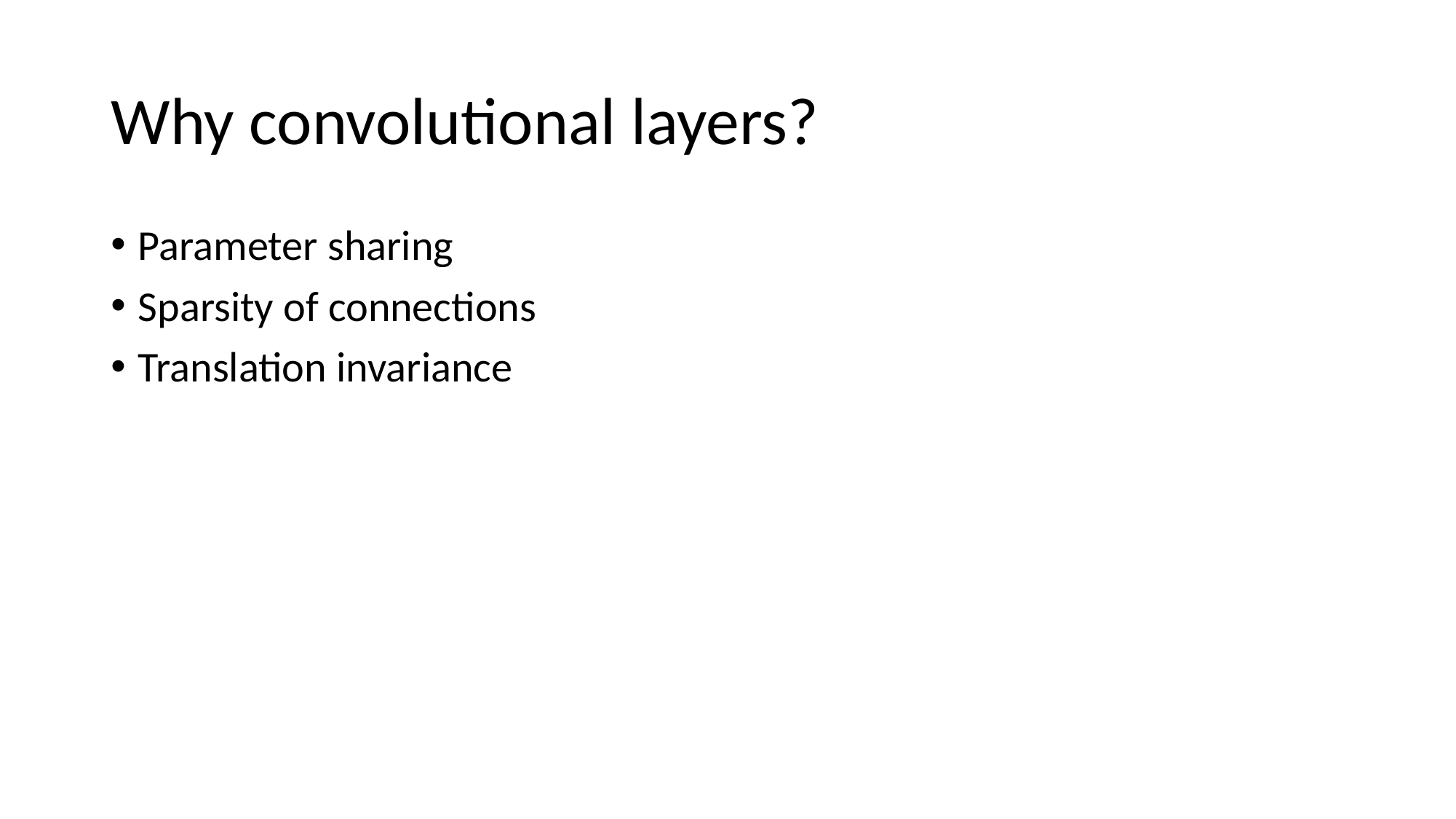

# Why convolutional layers?
Parameter sharing
Sparsity of connections
Translation invariance